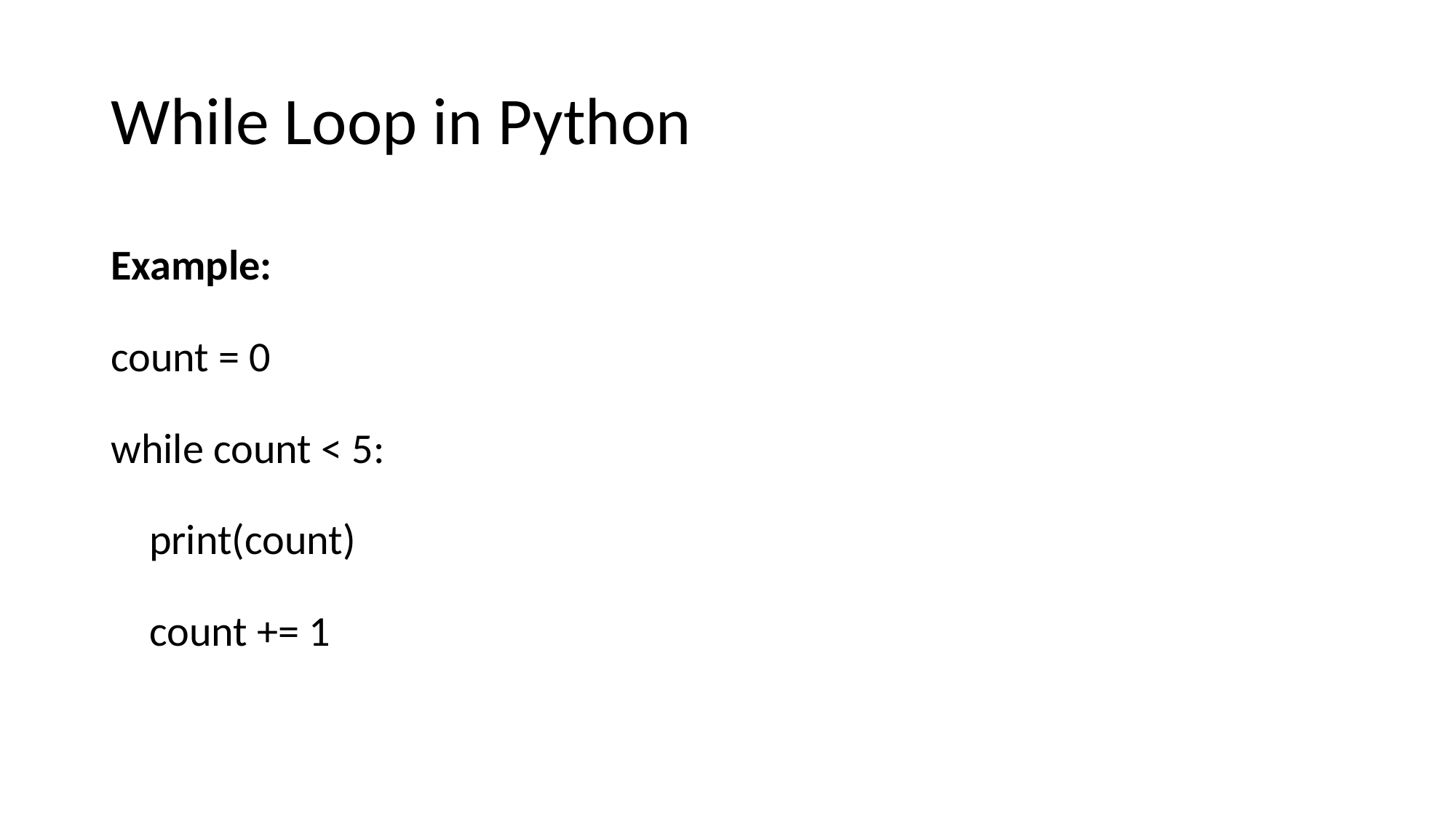

# While Loop in Python
Example:
count = 0
while count < 5:
    print(count)
    count += 1